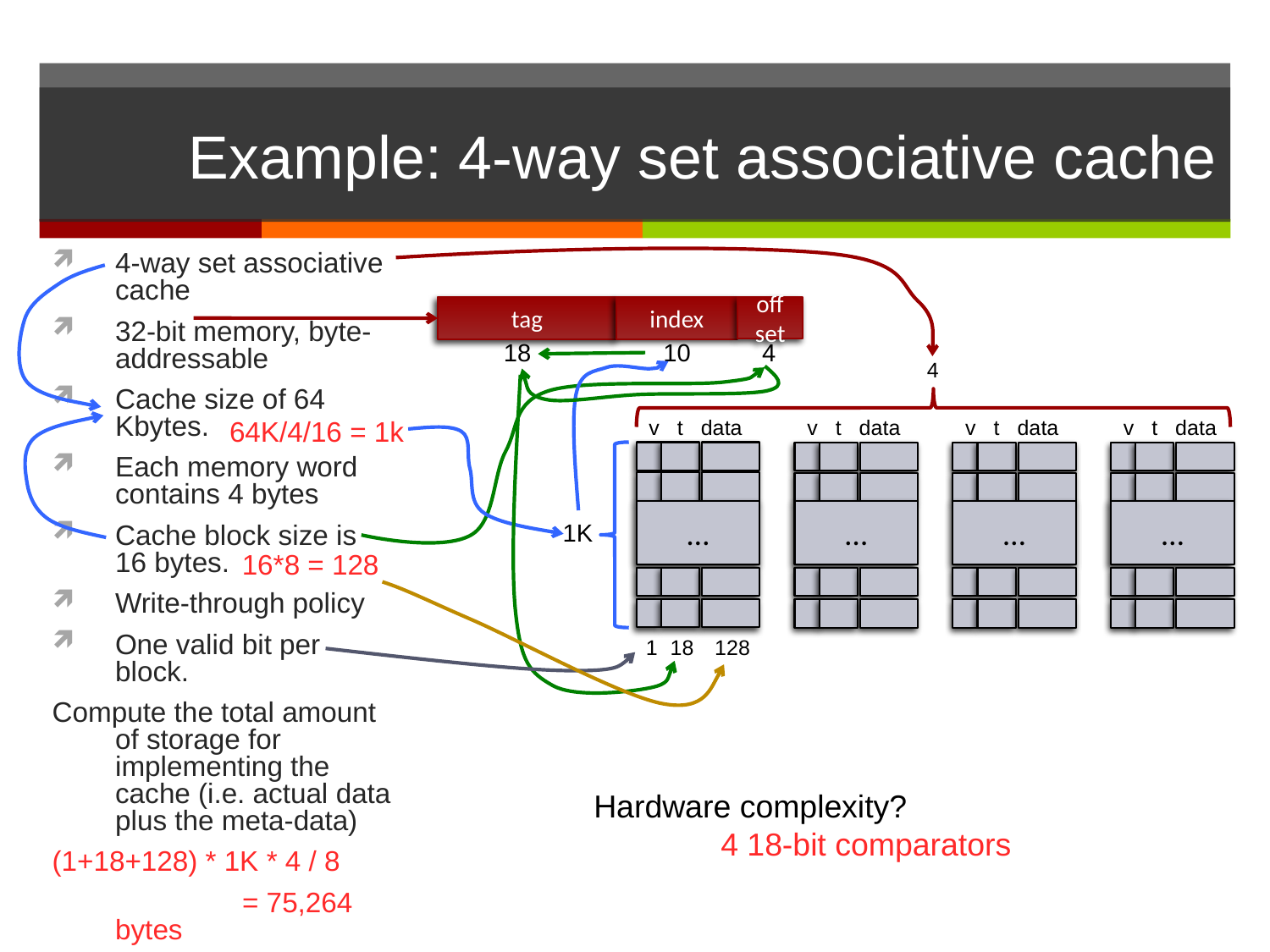

# Example: 4-way set associative cache

4-way set associative cache
32-bit memory, byte-addressable
Cache size of 64 Kbytes.
Each memory word contains 4 bytes
Cache block size is 16 bytes.
Write-through policy
One valid bit per block.
Compute the total amount of storage for implementing the cache (i.e. actual data plus the meta-data)
(1+18+128) * 1K * 4 / 8
         	= 75,264 bytes

index
tag
off
set
18
10
4
4

64K/4/16 = 1k
v   t   data

…

v   t   data

…

v   t   data

…

v   t   data

…

1K
16*8 = 128

1
18
128

Hardware complexity?
	4 18-bit comparators